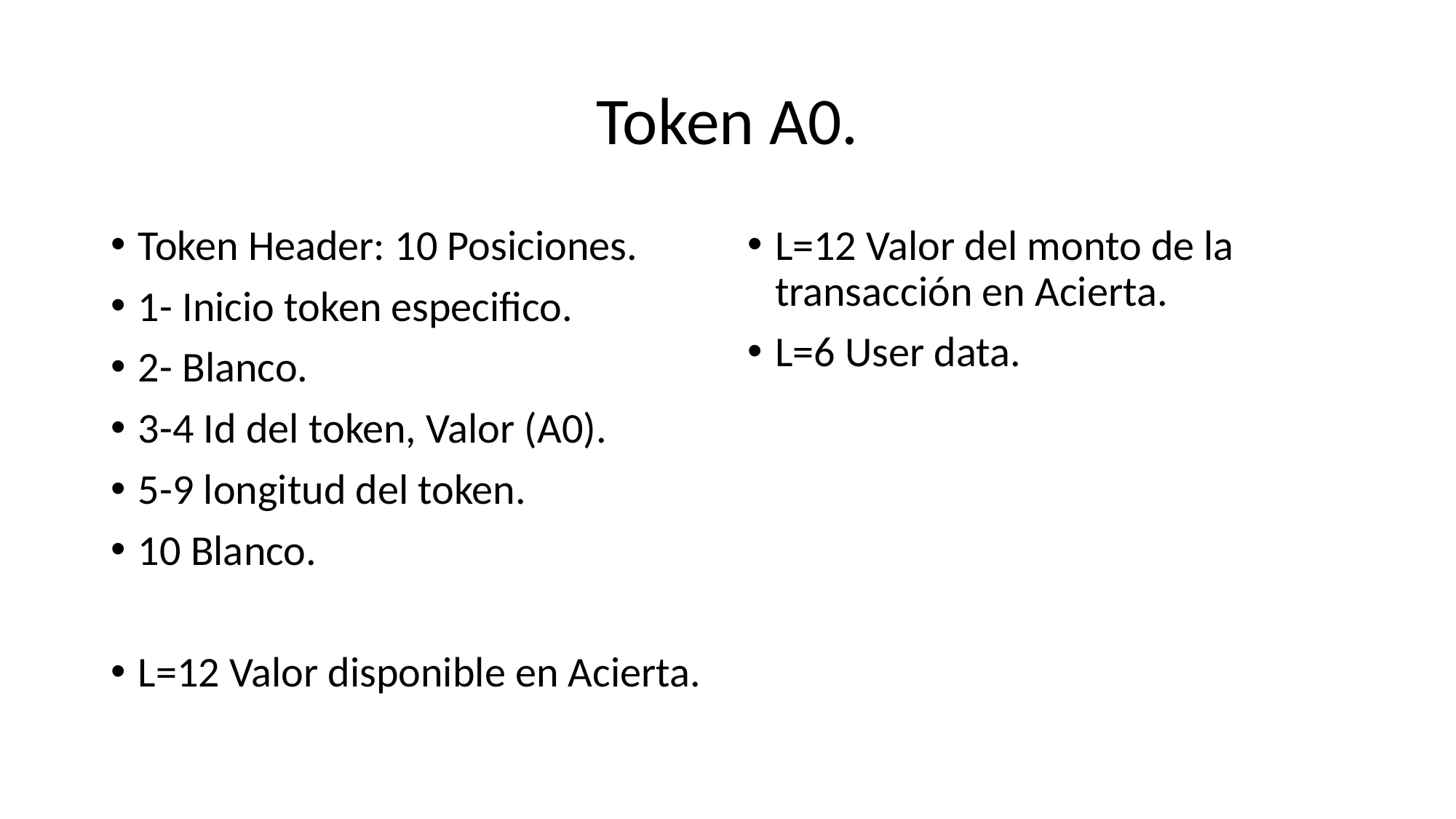

# Token A0.
Token Header: 10 Posiciones.
1- Inicio token especifico.
2- Blanco.
3-4 Id del token, Valor (A0).
5-9 longitud del token.
10 Blanco.

L=12 Valor disponible en Acierta.

L=12 Valor del monto de la transacción en Acierta.
L=6 User data.